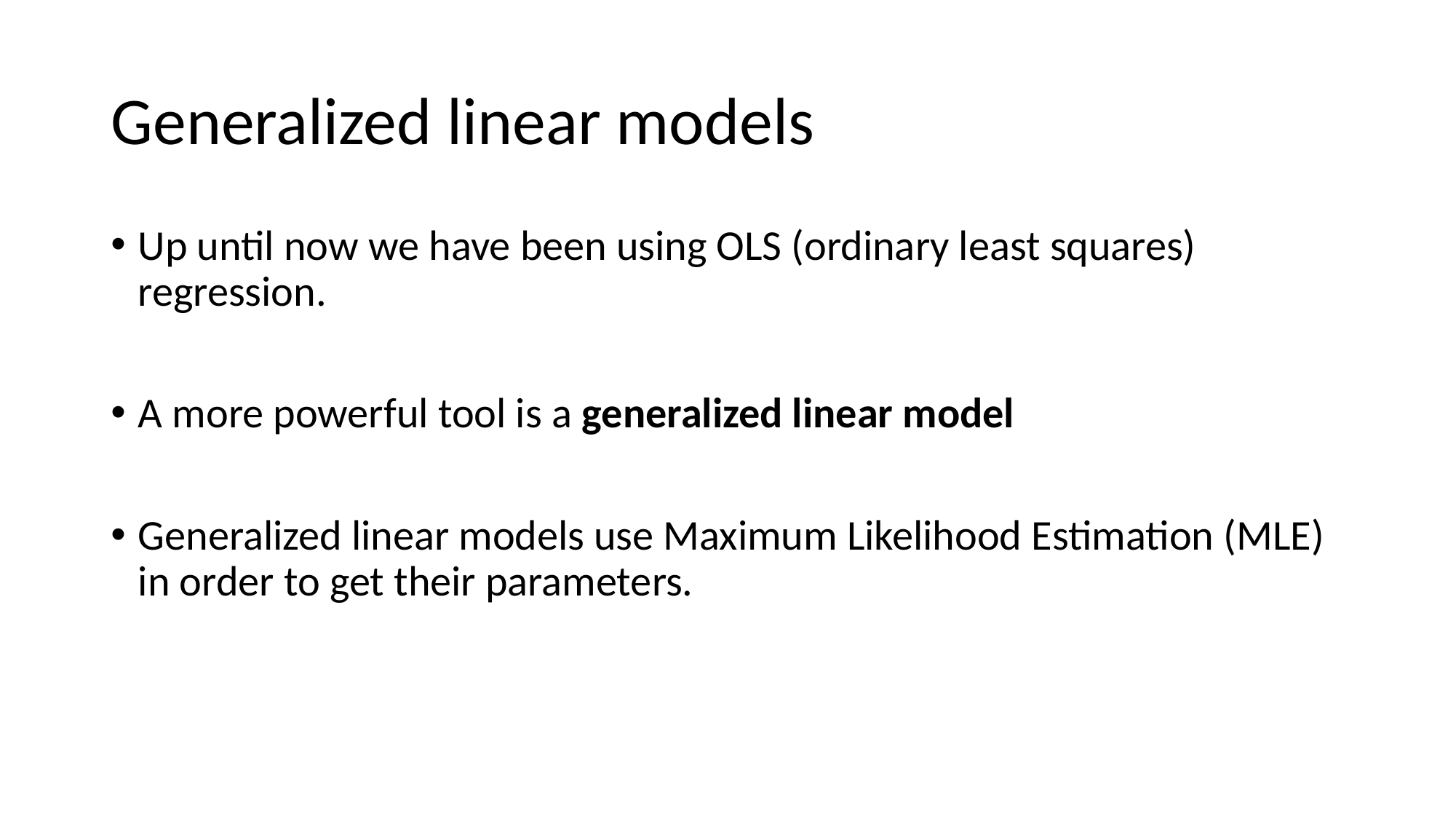

# Generalized linear models
Up until now we have been using OLS (ordinary least squares) regression.

A more powerful tool is a generalized linear model

Generalized linear models use Maximum Likelihood Estimation (MLE) in order to get their parameters.